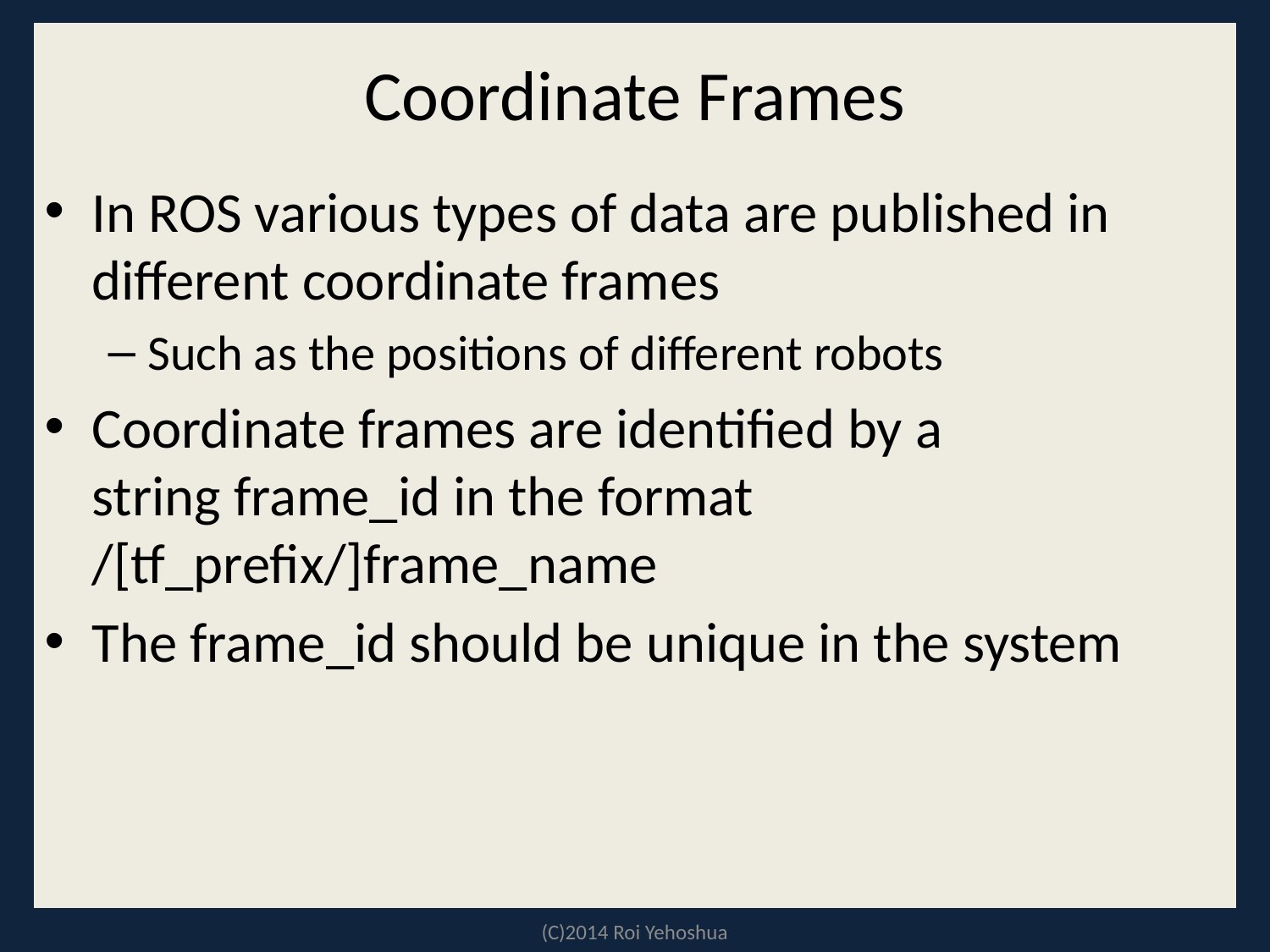

# Coordinate Frames
In ROS various types of data are published in different coordinate frames
Such as the positions of different robots
Coordinate frames are identified by a string frame_id in the format /[tf_prefix/]frame_name
The frame_id should be unique in the system

(C)2014 Roi Yehoshua